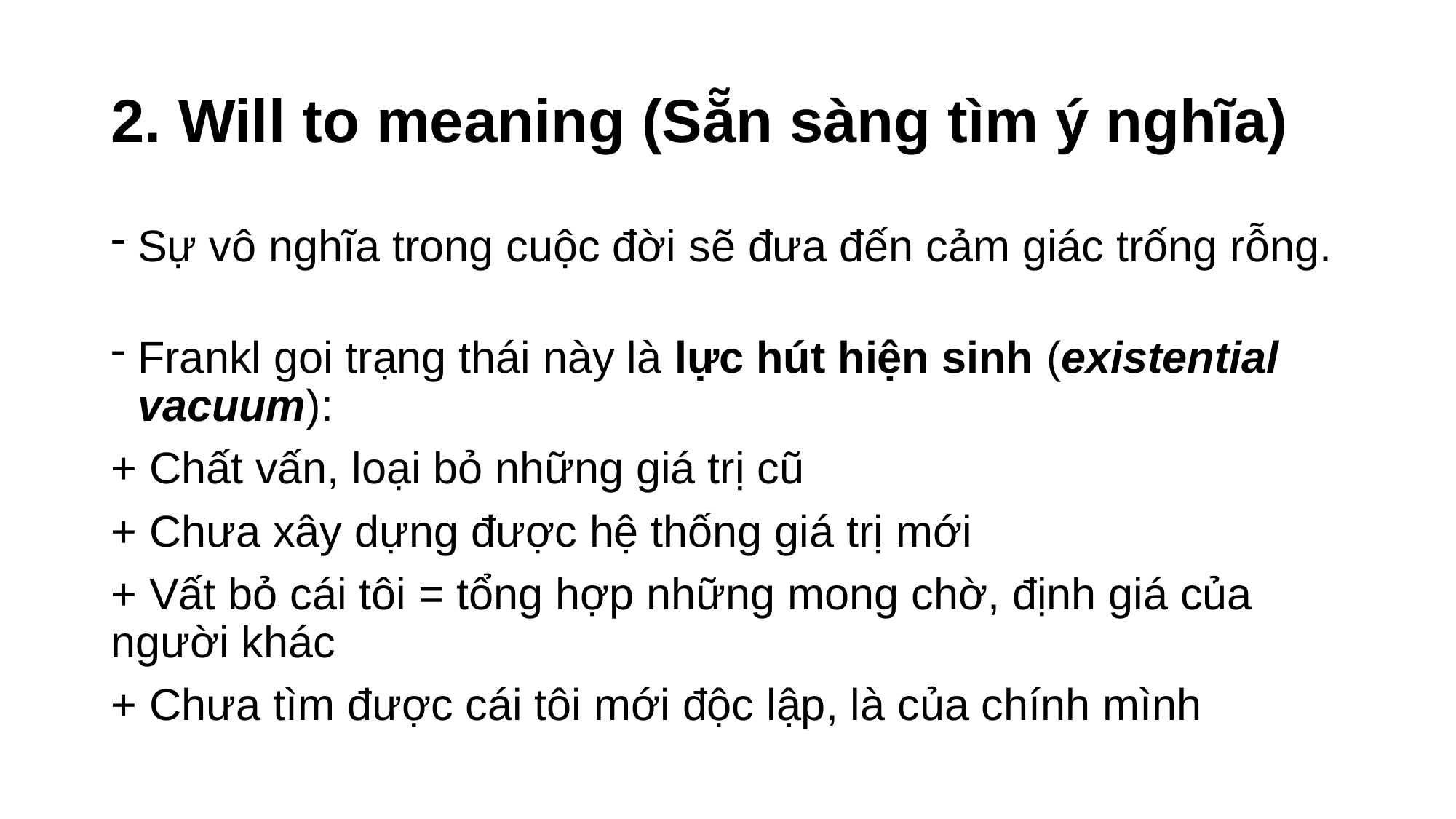

# 2. Will to meaning (Sẵn sàng tìm ý nghĩa)
Sự vô nghĩa trong cuộc đời sẽ đưa đến cảm giác trống rỗng.
Frankl goi trạng thái này là lực hút hiện sinh (existential vacuum):
+ Chất vấn, loại bỏ những giá trị cũ
+ Chưa xây dựng được hệ thống giá trị mới
+ Vất bỏ cái tôi = tổng hợp những mong chờ, định giá của người khác
+ Chưa tìm được cái tôi mới độc lập, là của chính mình